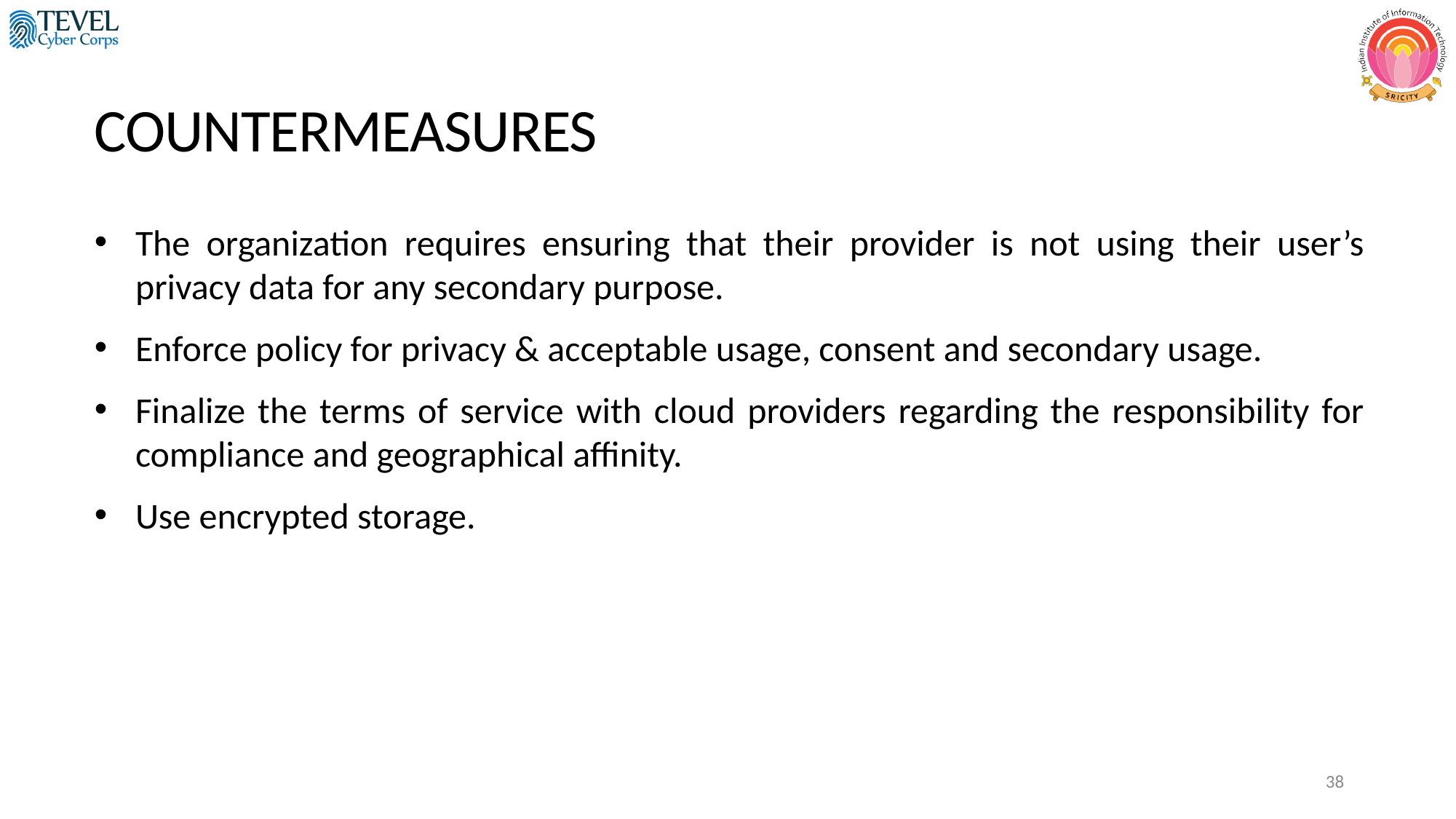

COUNTERMEASURES
The organization requires ensuring that their provider is not using their user’s privacy data for any secondary purpose.
Enforce policy for privacy & acceptable usage, consent and secondary usage.
Finalize the terms of service with cloud providers regarding the responsibility for compliance and geographical affinity.
Use encrypted storage.

38